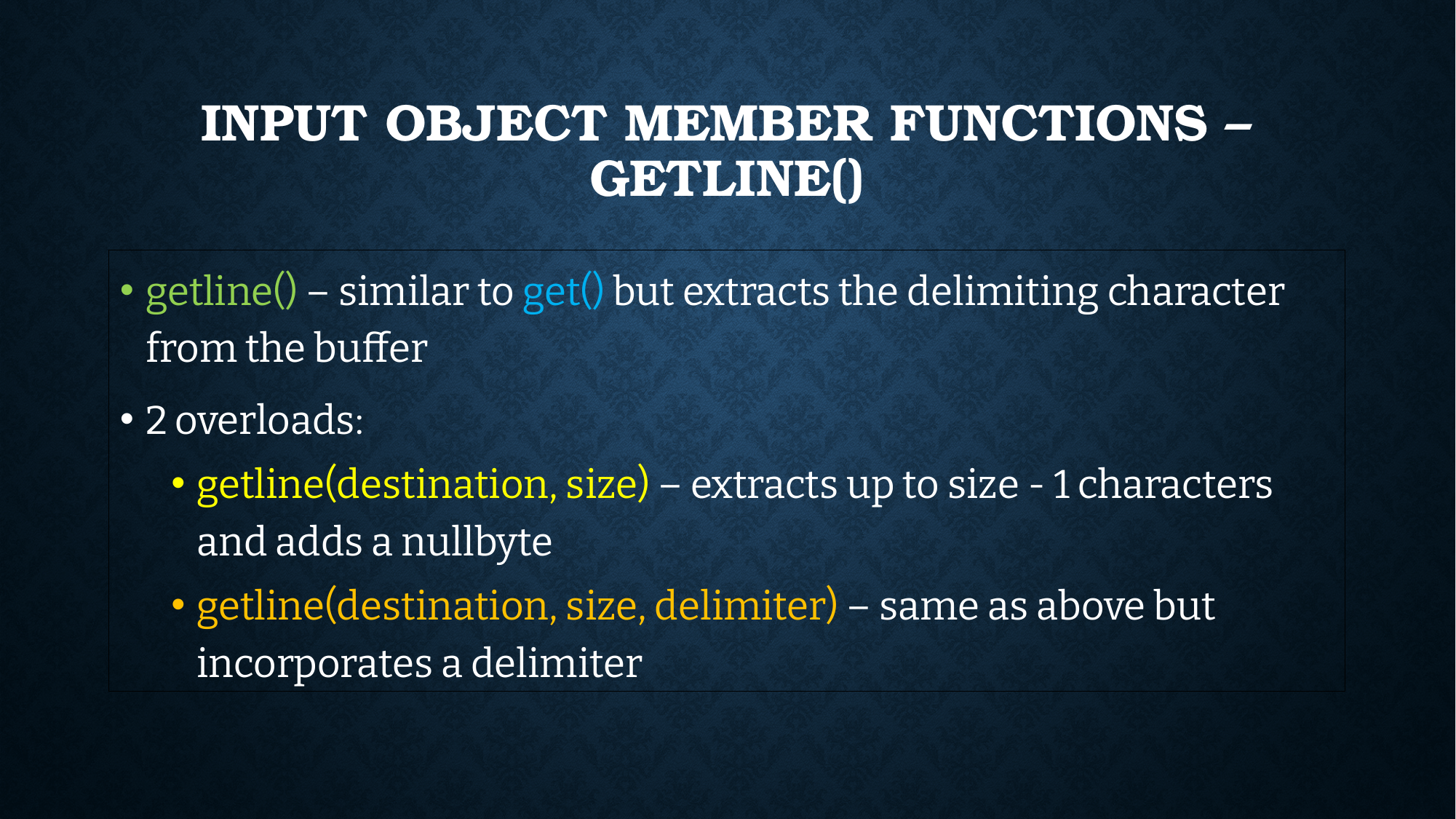

# Input Object Member Functions – getline()
getline() – similar to get() but extracts the delimiting character from the buffer
2 overloads:
getline(destination, size) – extracts up to size - 1 characters and adds a nullbyte
getline(destination, size, delimiter) – same as above but incorporates a delimiter